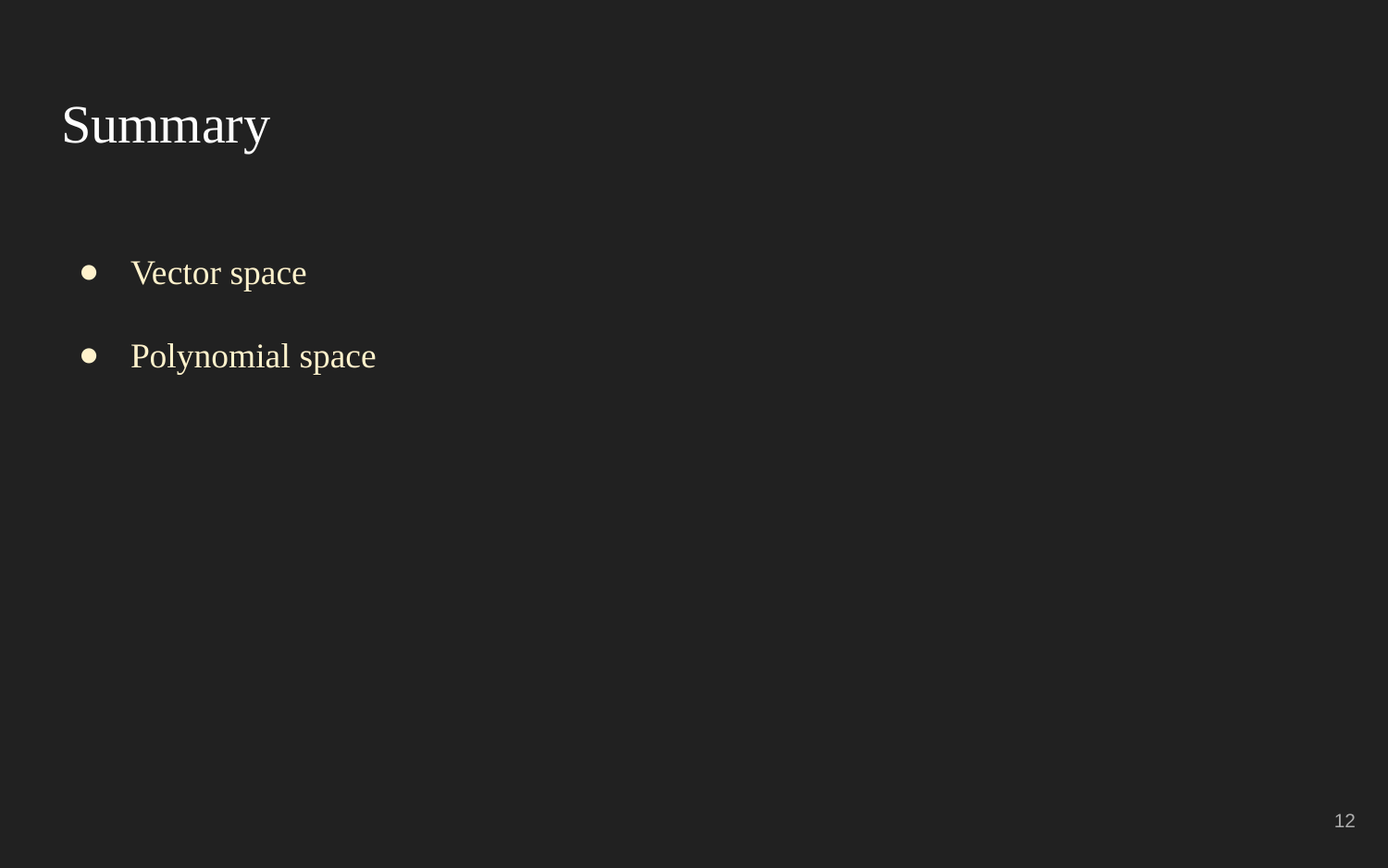

# Summary
Vector space
Polynomial space
12